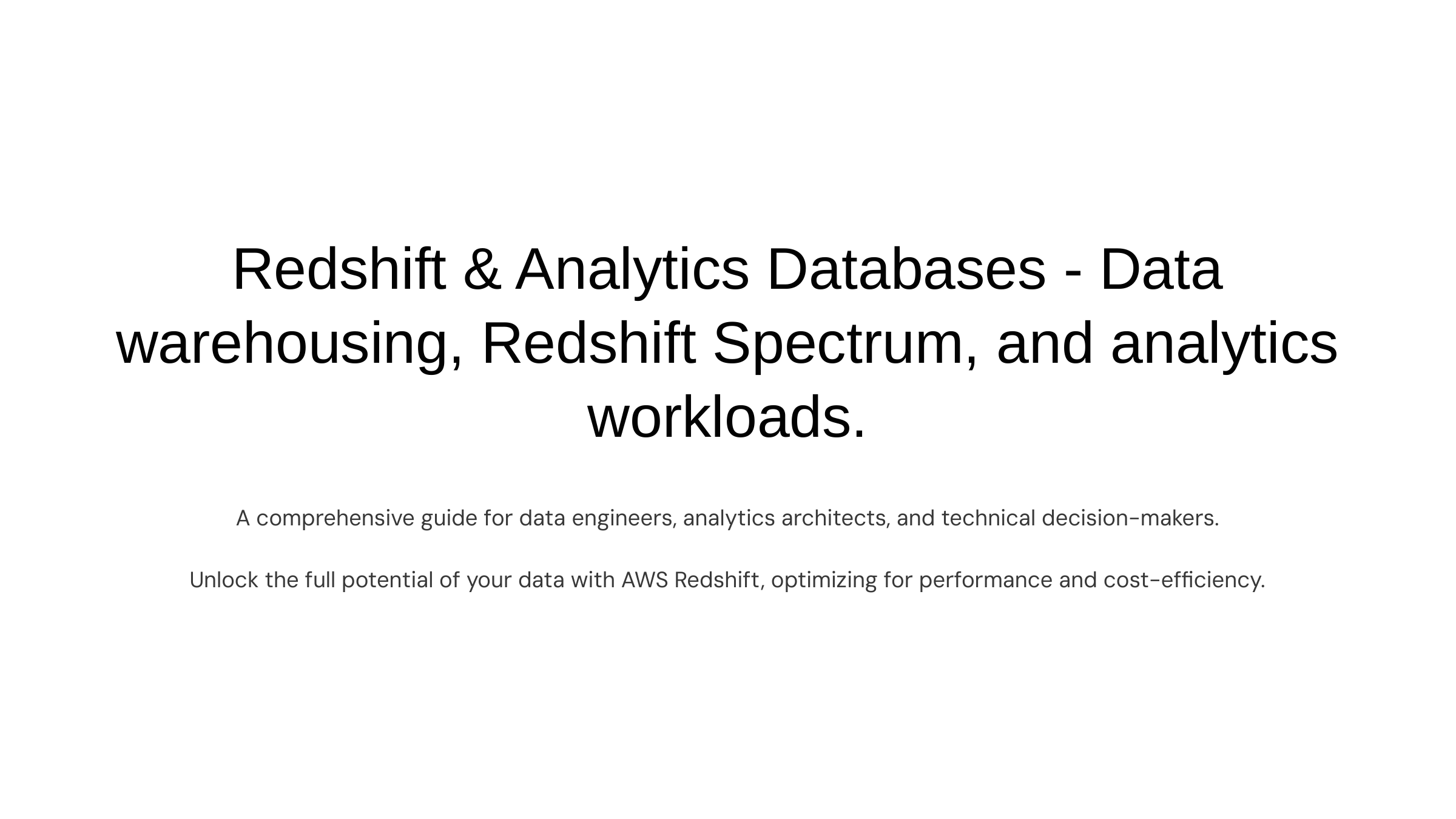

Redshift & Analytics Databases - Data warehousing, Redshift Spectrum, and analytics workloads.
A comprehensive guide for data engineers, analytics architects, and technical decision-makers.
Unlock the full potential of your data with AWS Redshift, optimizing for performance and cost-efficiency.